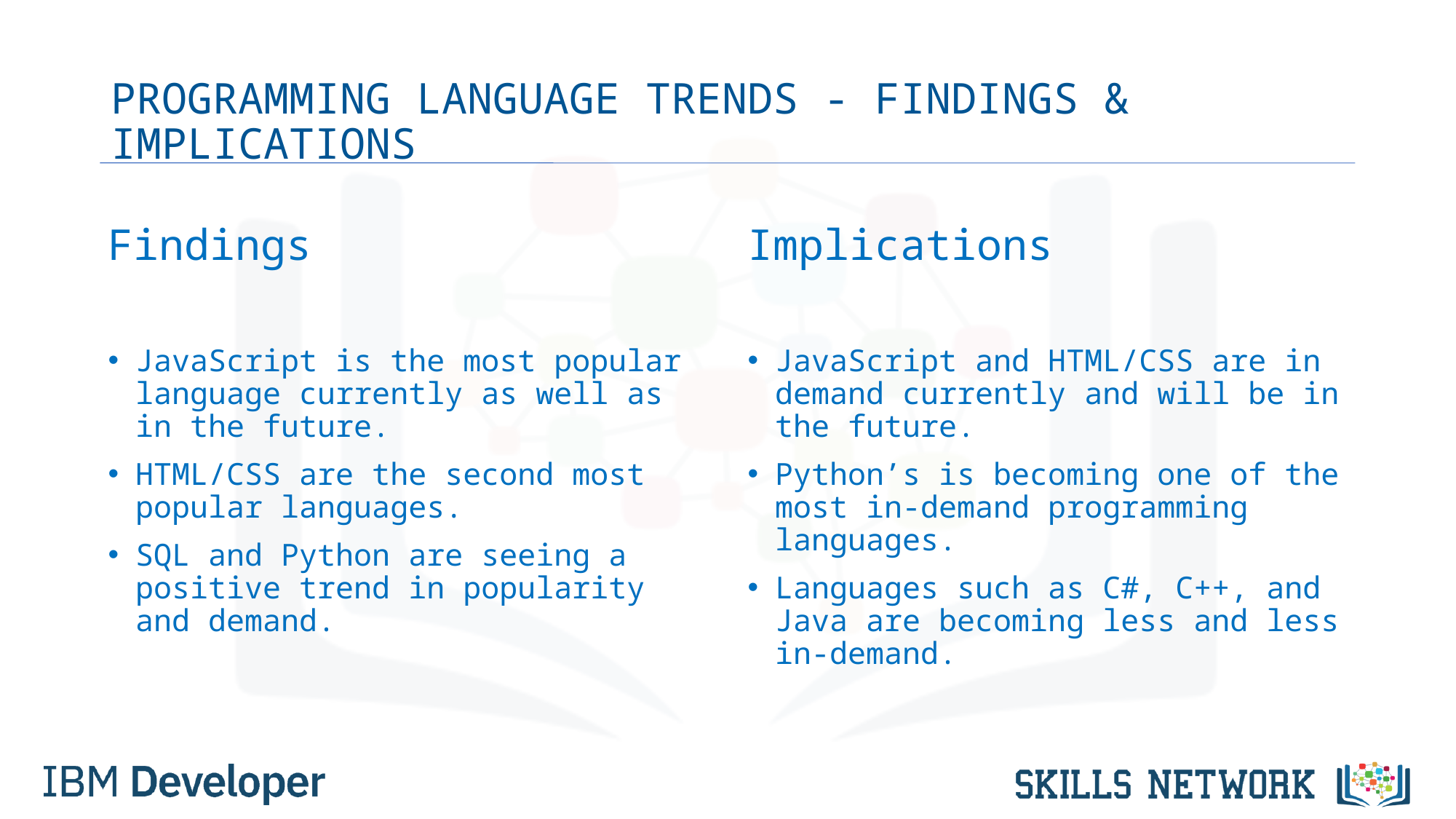

# PROGRAMMING LANGUAGE TRENDS - FINDINGS & IMPLICATIONS
Findings

JavaScript is the most popular language currently as well as in the future.
HTML/CSS are the second most popular languages.
SQL and Python are seeing a positive trend in popularity and demand.
Implications

JavaScript and HTML/CSS are in demand currently and will be in the future.
Python’s is becoming one of the most in-demand programming languages.
Languages such as C#, C++, and Java are becoming less and less in-demand.